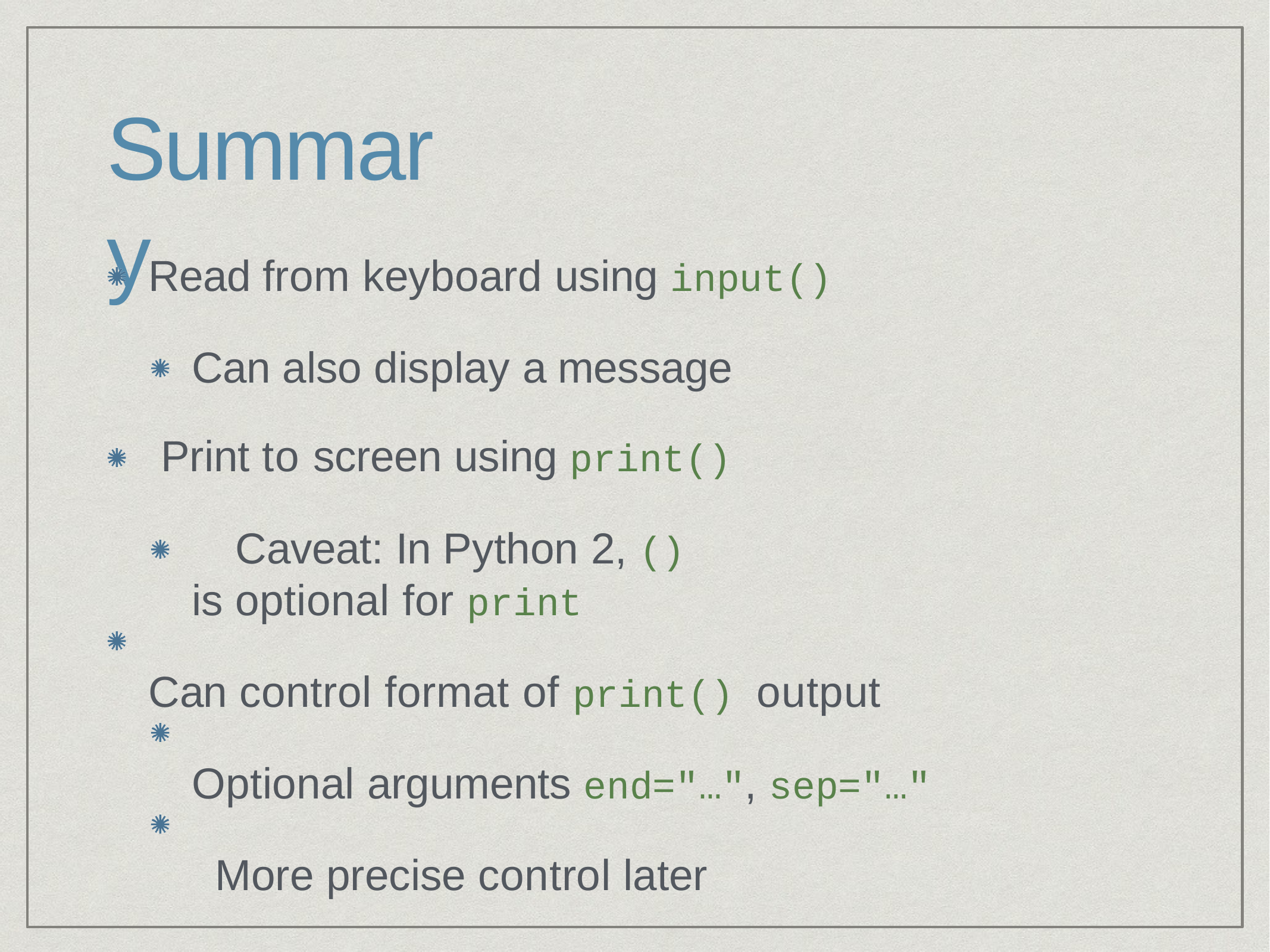

# Summary
Read from keyboard using input()
Can also display a message  Print to screen using print()
Caveat: In Python 2, () is optional for print
Can control format of print() output  Optional arguments end="…", sep="…"  More precise control later